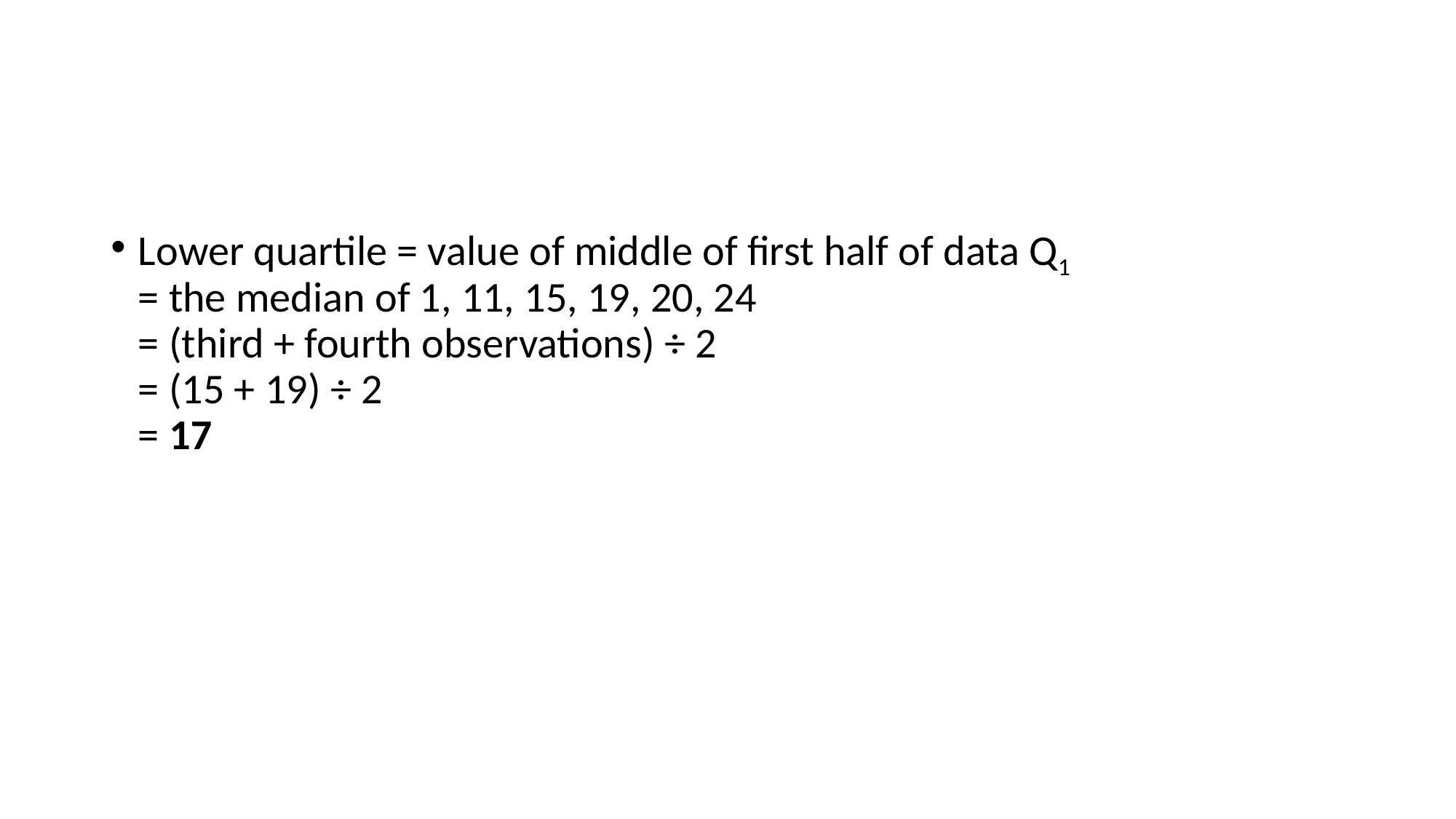

#
Lower quartile = value of middle of first half of data Q1
= the median of 1, 11, 15, 19, 20, 24
= (third + fourth observations) ÷ 2
= (15 + 19) ÷ 2
= 17